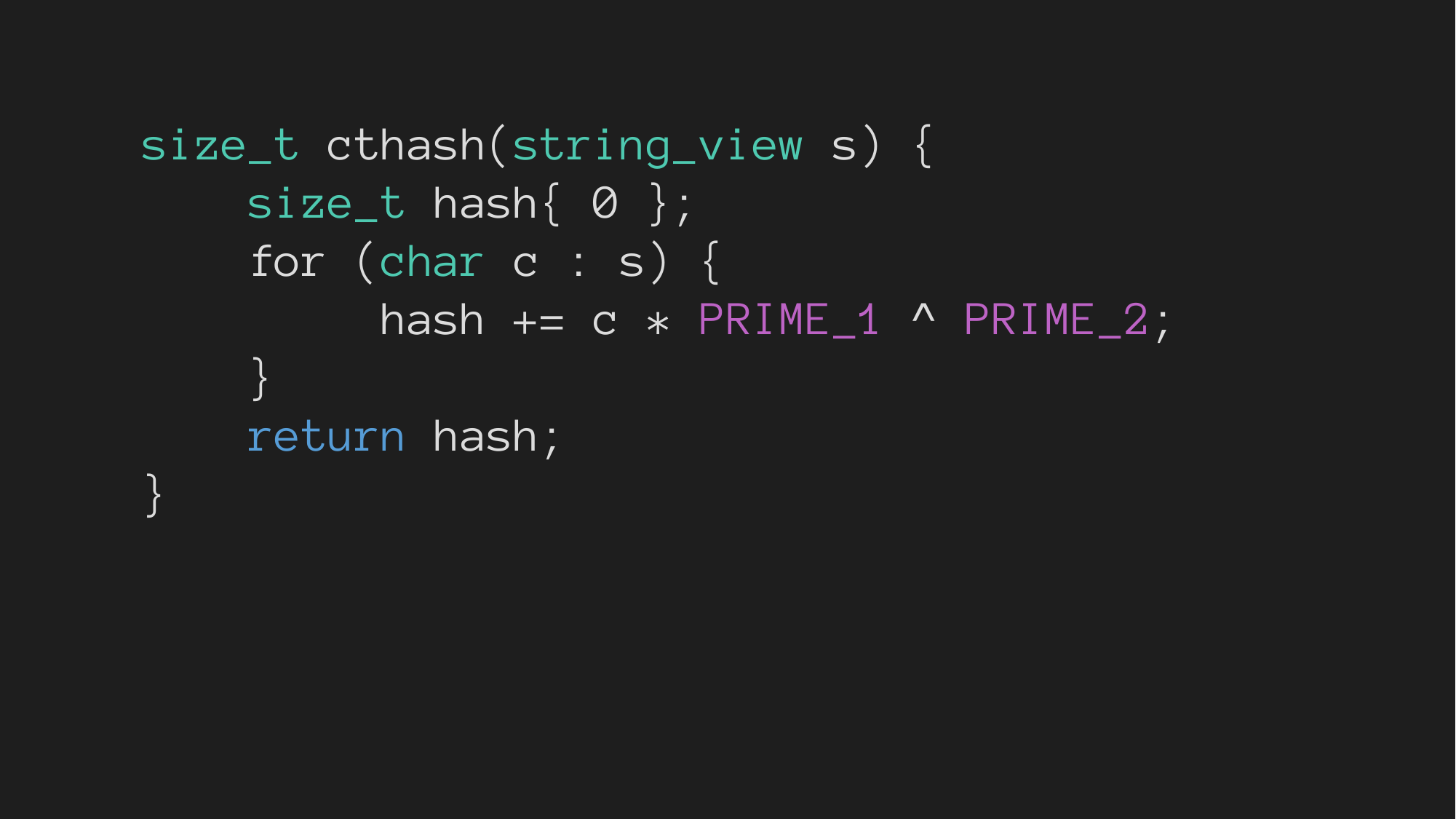

size_t cthash(string_view s) {
    size_t hash{ 0 };
    for (char c : s) {
         hash += c * PRIME_1 ^ PRIME_2;
    }
    return hash;
}